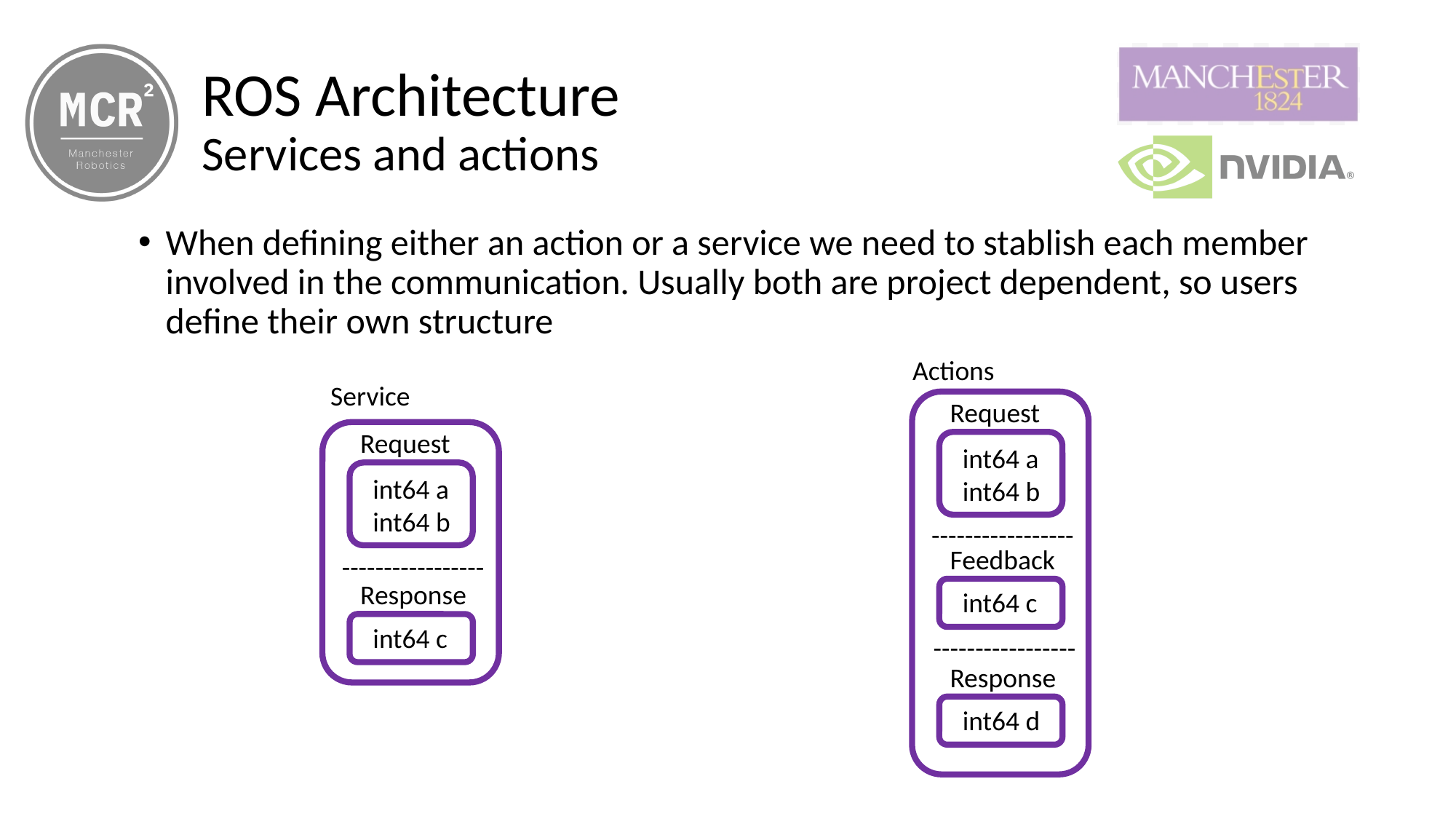

# ROS Architecture Services and actions
When defining either an action or a service we need to stablish each member involved in the communication. Usually both are project dependent, so users define their own structure
Actions
Service
Request

Request

int64 a
int64 b

int64 a
int64 b
Feedback
Response

int64 c

int64 c
Response

int64 d
-----------------
-----------------
-----------------